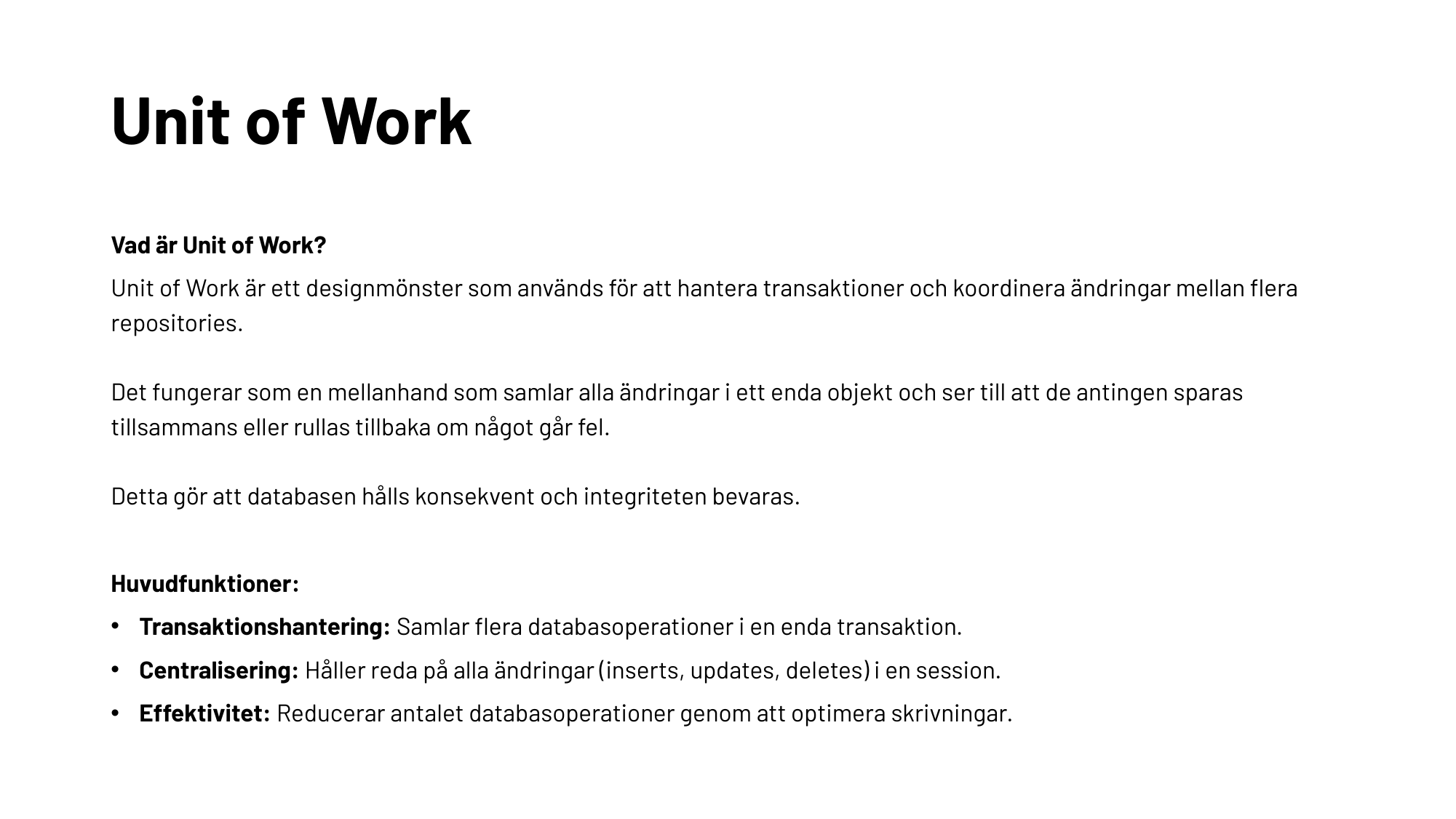

# Unit of Work
Vad är Unit of Work?
Unit of Work är ett designmönster som används för att hantera transaktioner och koordinera ändringar mellan flera repositories.
Det fungerar som en mellanhand som samlar alla ändringar i ett enda objekt och ser till att de antingen sparas tillsammans eller rullas tillbaka om något går fel.
Detta gör att databasen hålls konsekvent och integriteten bevaras.

Huvudfunktioner:
Transaktionshantering: Samlar flera databasoperationer i en enda transaktion.
Centralisering: Håller reda på alla ändringar (inserts, updates, deletes) i en session.
Effektivitet: Reducerar antalet databasoperationer genom att optimera skrivningar.